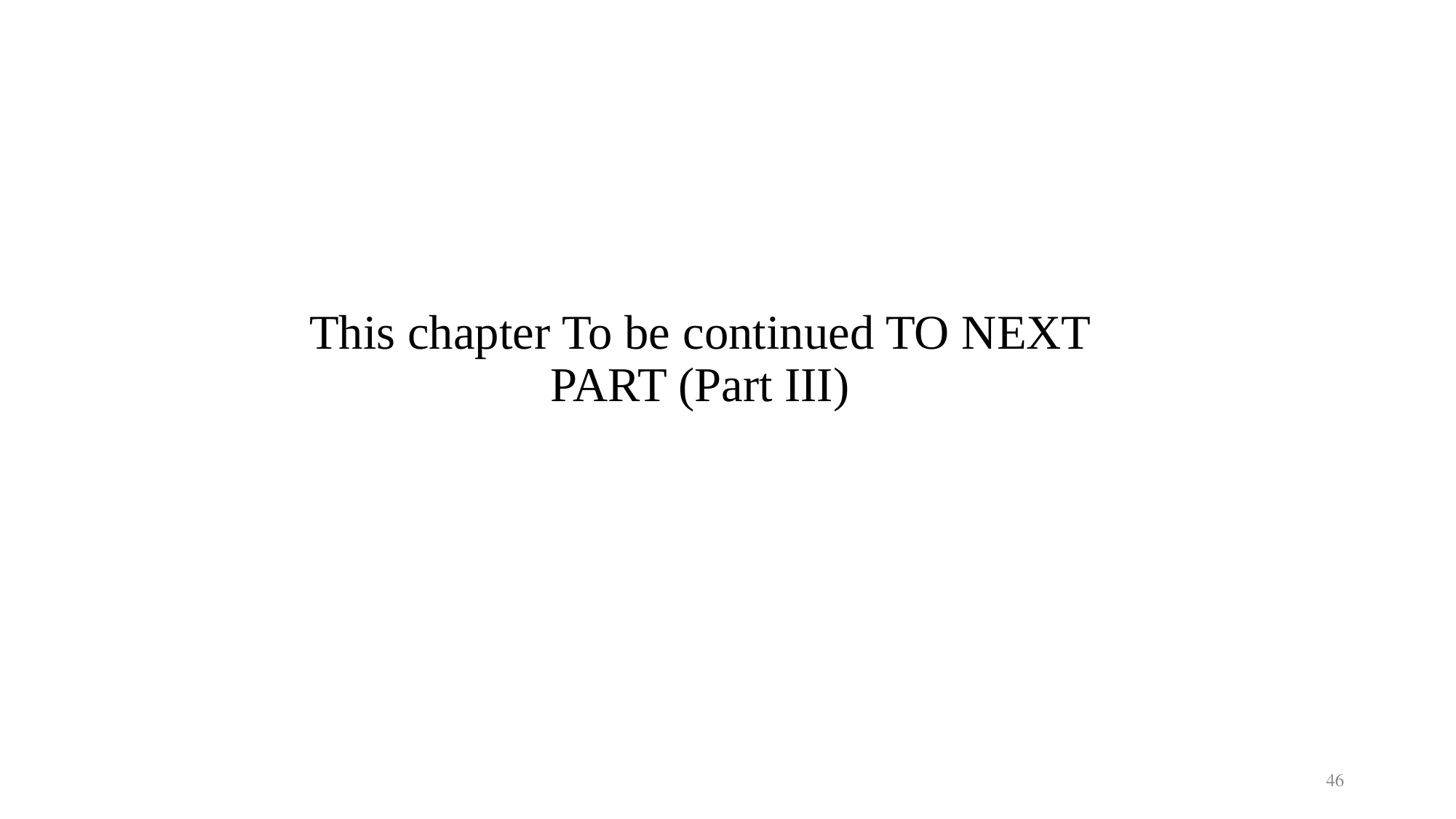

# This chapter To be continued TO NEXT PART (Part III)
46